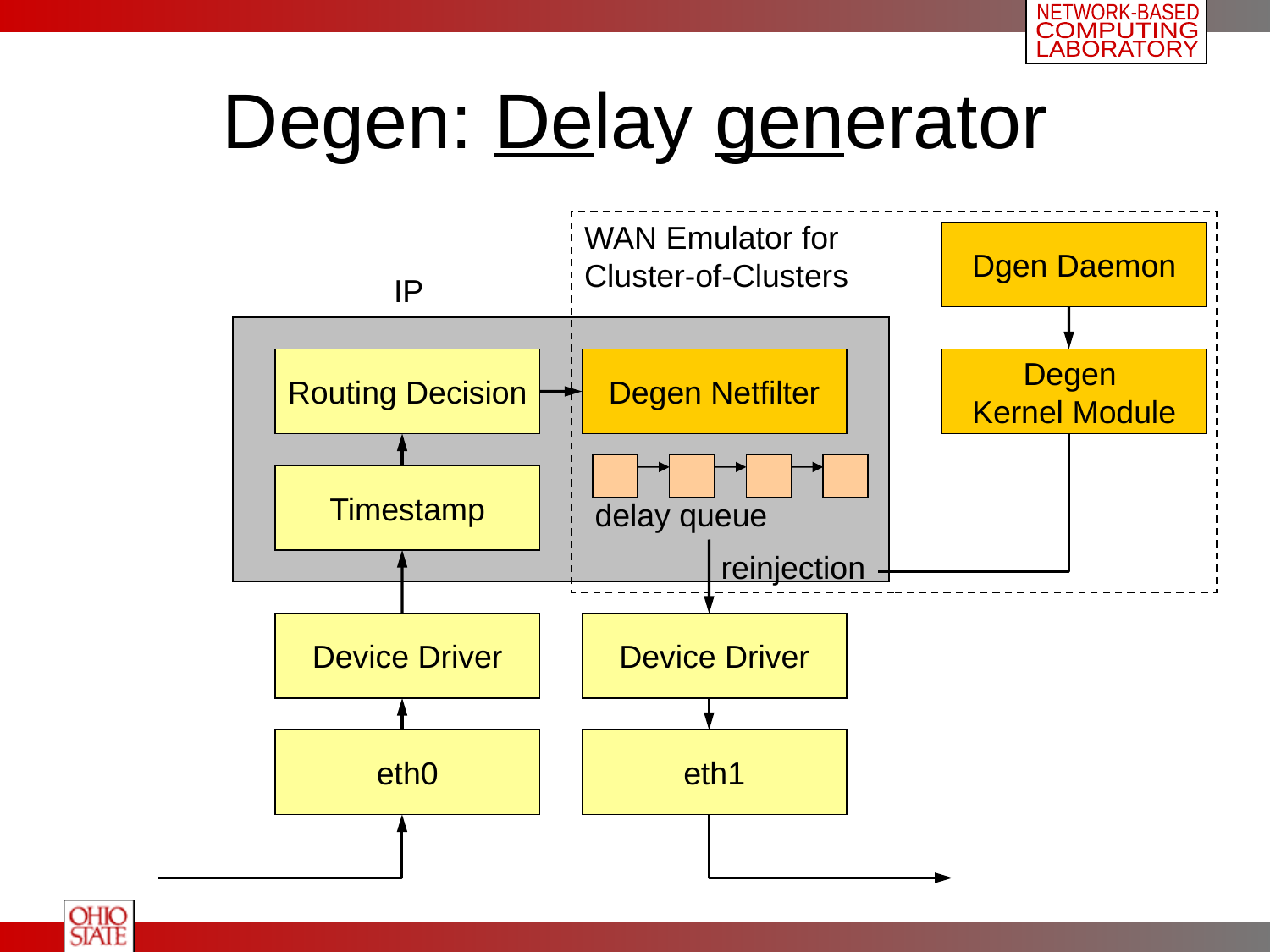

# Degen: Delay generator

WAN Emulator for
Cluster-of-Clusters
Dgen Daemon

IP

Routing Decision
Degen Netfilter
Degen
Kernel Module

delay queue
Timestamp

reinjection

Device Driver
Device Driver

eth0
eth1